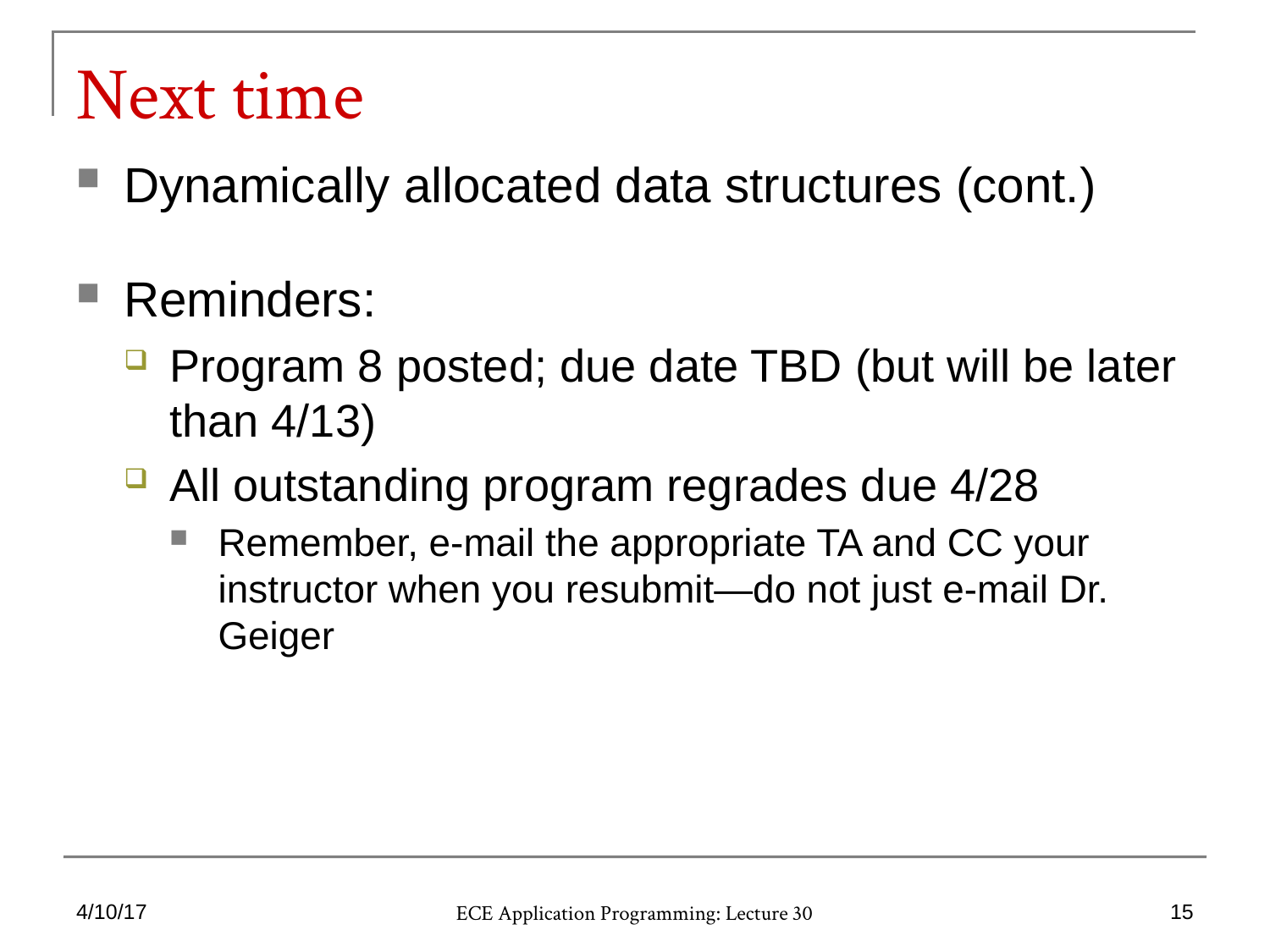

# Next time
Dynamically allocated data structures (cont.)

Reminders:
Program 8 posted; due date TBD (but will be later than 4/13)
All outstanding program regrades due 4/28
Remember, e-mail the appropriate TA and CC your instructor when you resubmit—do not just e-mail Dr. Geiger

4/10/17
15
ECE Application Programming: Lecture 30